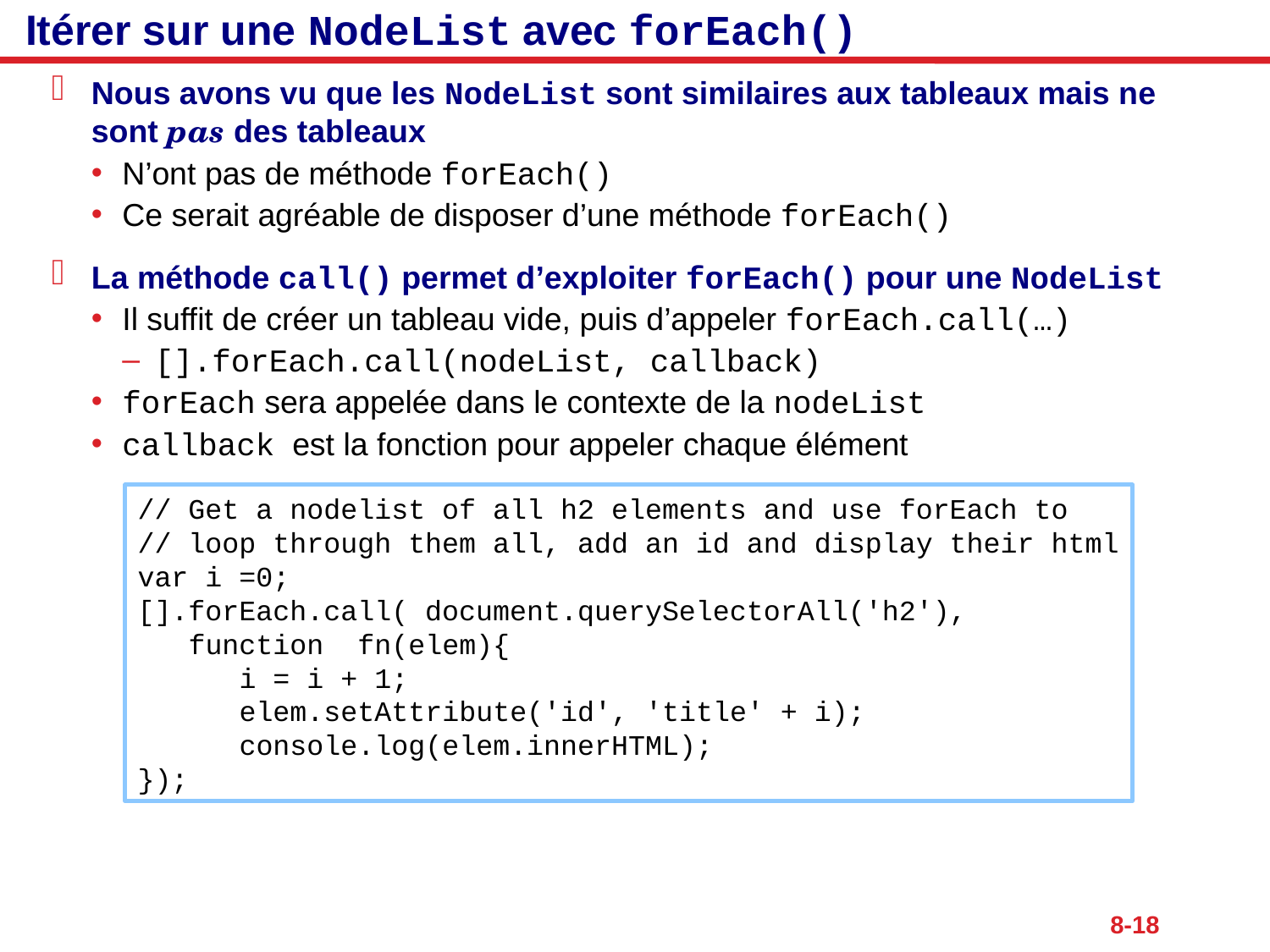

# Itérer sur une NodeList avec forEach()
Nous avons vu que les NodeList sont similaires aux tableaux mais ne sont pas des tableaux
N’ont pas de méthode forEach()
Ce serait agréable de disposer d’une méthode forEach()
La méthode call() permet d’exploiter forEach() pour une NodeList
Il suffit de créer un tableau vide, puis d’appeler forEach.call(…)
[].forEach.call(nodeList, callback)
forEach sera appelée dans le contexte de la nodeList
callback  est la fonction pour appeler chaque élément
// Get a nodelist of all h2 elements and use forEach to
// loop through them all, add an id and display their html
var i =0;
[].forEach.call( document.querySelectorAll('h2'),
   function  fn(elem){
      i = i + 1;
      elem.setAttribute('id', 'title' + i);
      console.log(elem.innerHTML);
});